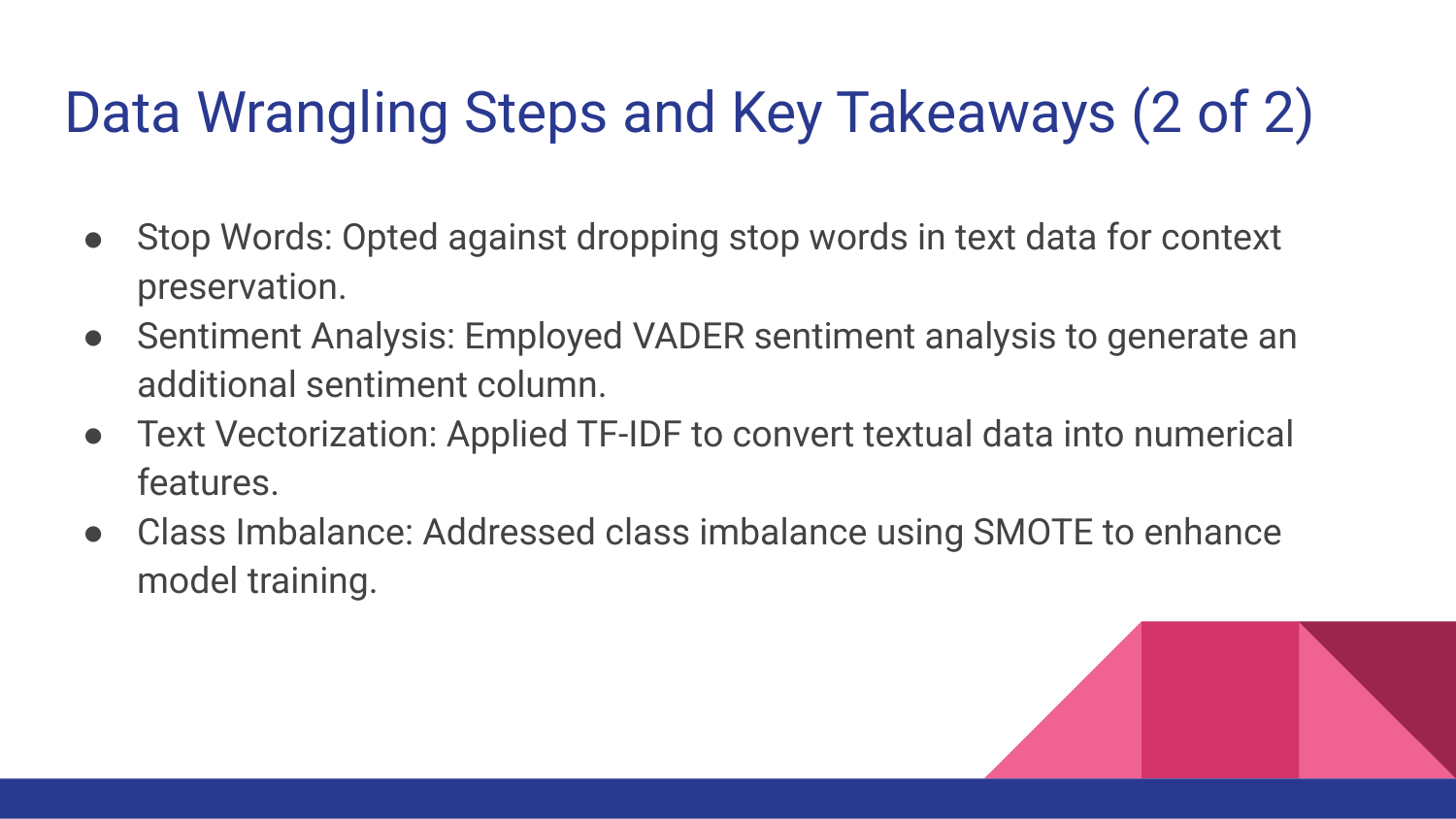

# Data Wrangling Steps and Key Takeaways (2 of 2)
Stop Words: Opted against dropping stop words in text data for context preservation.
Sentiment Analysis: Employed VADER sentiment analysis to generate an additional sentiment column.
Text Vectorization: Applied TF-IDF to convert textual data into numerical features.
Class Imbalance: Addressed class imbalance using SMOTE to enhance model training.